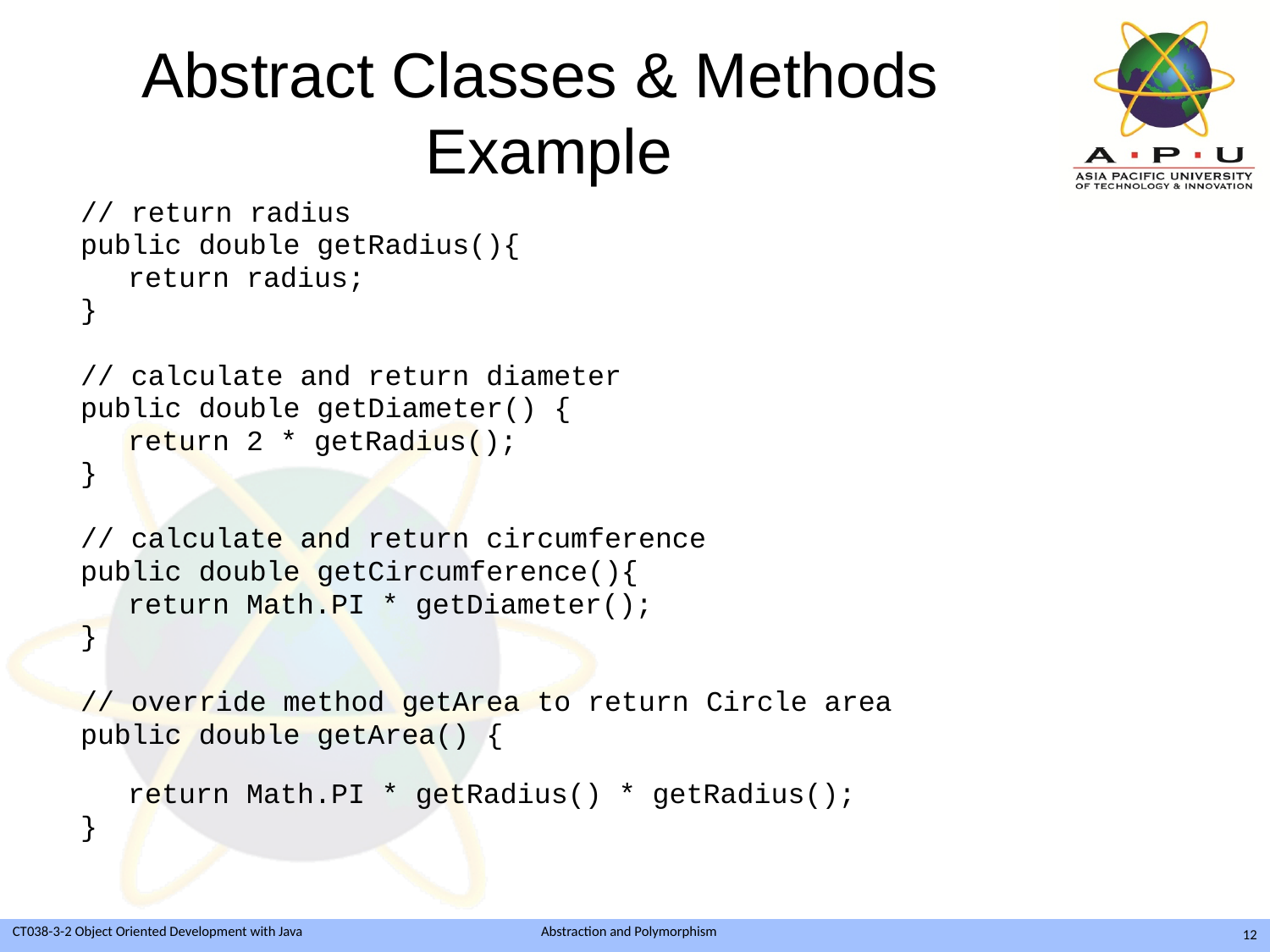

# Abstract Classes & Methods Example
// return radius
public double getRadius(){
	return radius;
}

// calculate and return diameter
public double getDiameter() {
	return 2 * getRadius();
}

// calculate and return circumference
public double getCircumference(){
	return Math.PI * getDiameter();
}

// override method getArea to return Circle area
public double getArea() {
	return Math.PI * getRadius() * getRadius();
}

12